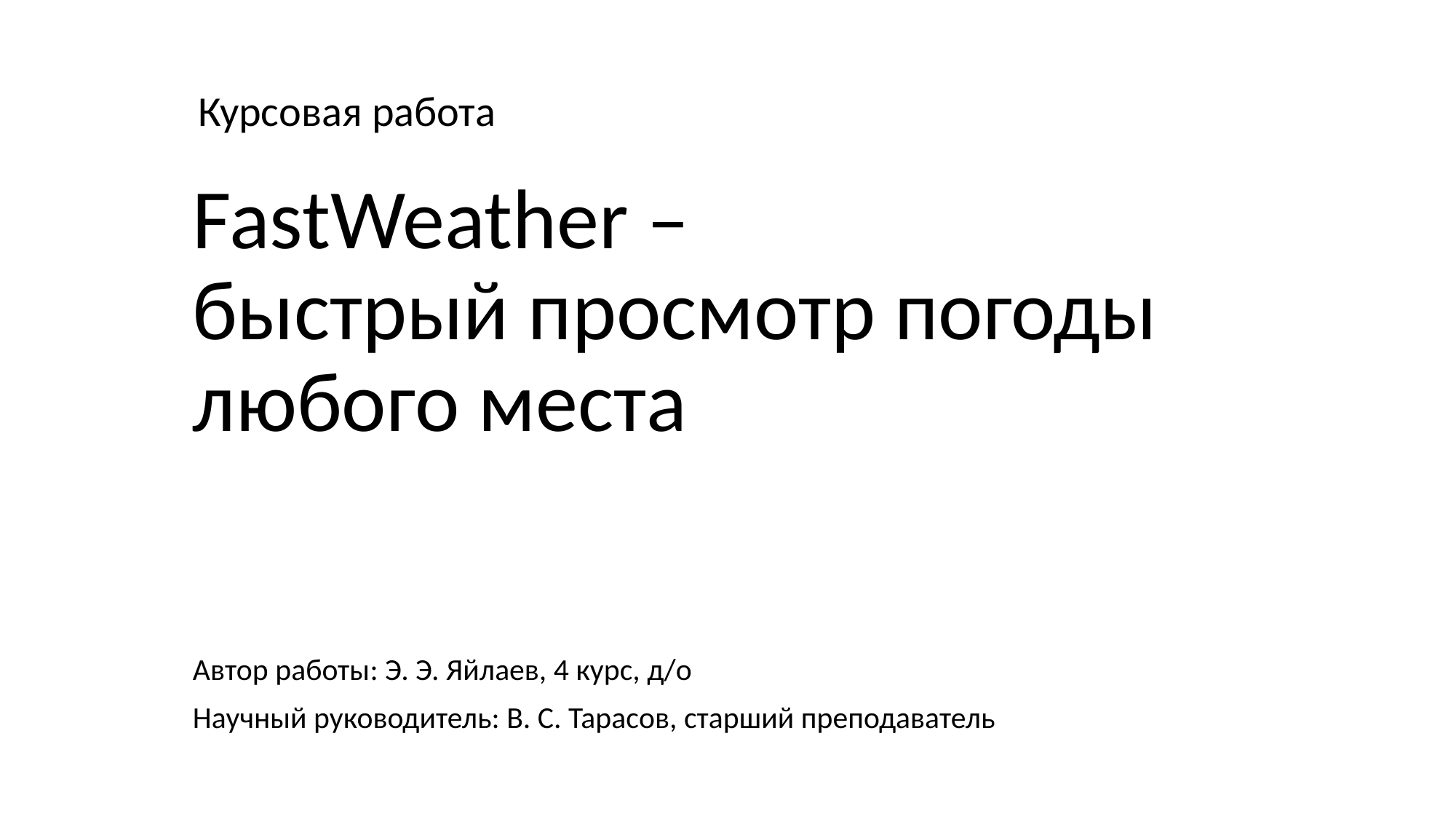

Курсовая работа
# FastWeather – быстрый просмотр погоды любого места
Автор работы: Э. Э. Яйлаев, 4 курс, д/о
Научный руководитель: В. С. Тарасов, старший преподаватель